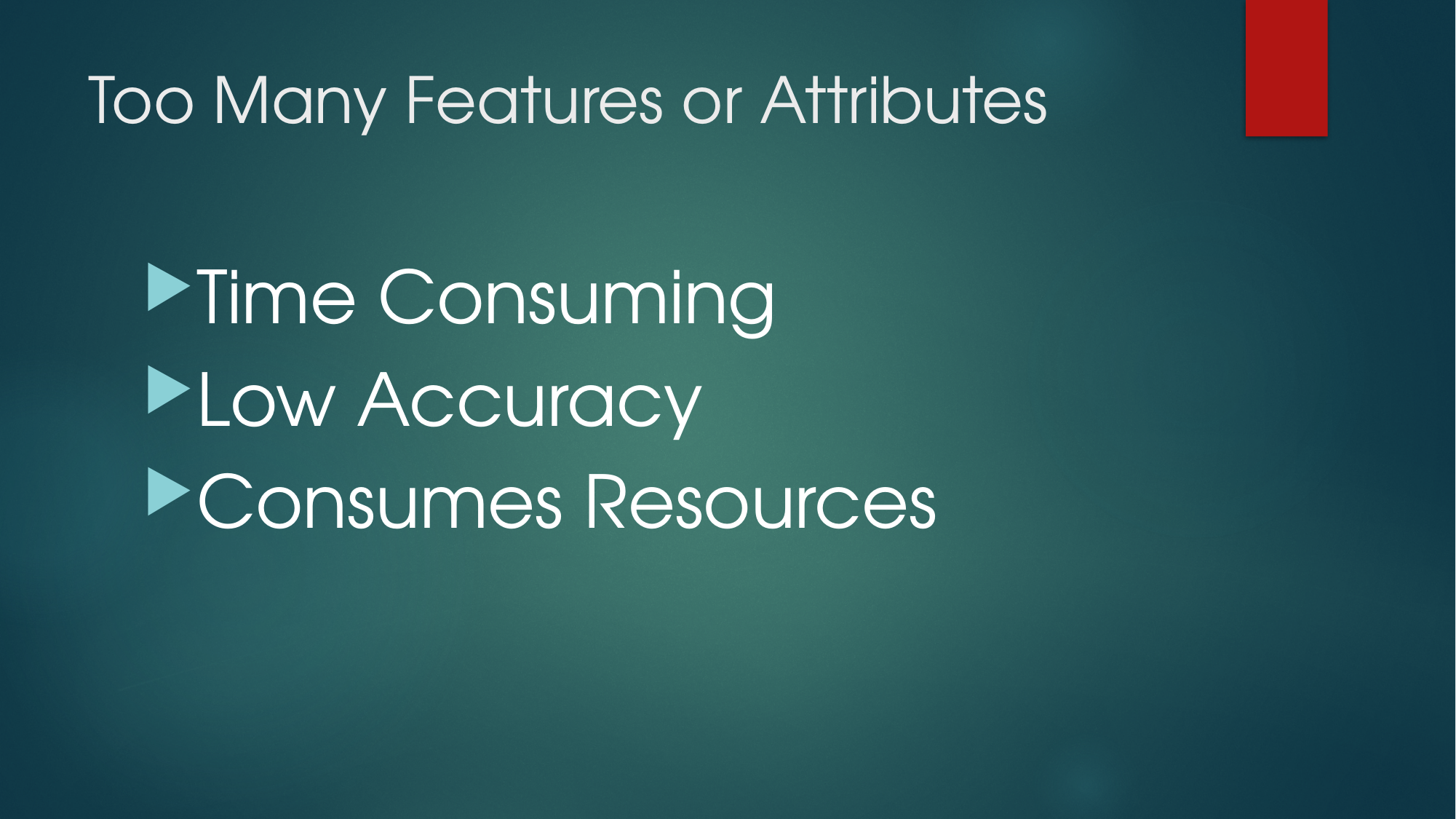

# Too Many Features or Attributes
Time Consuming
Low Accuracy
Consumes Resources